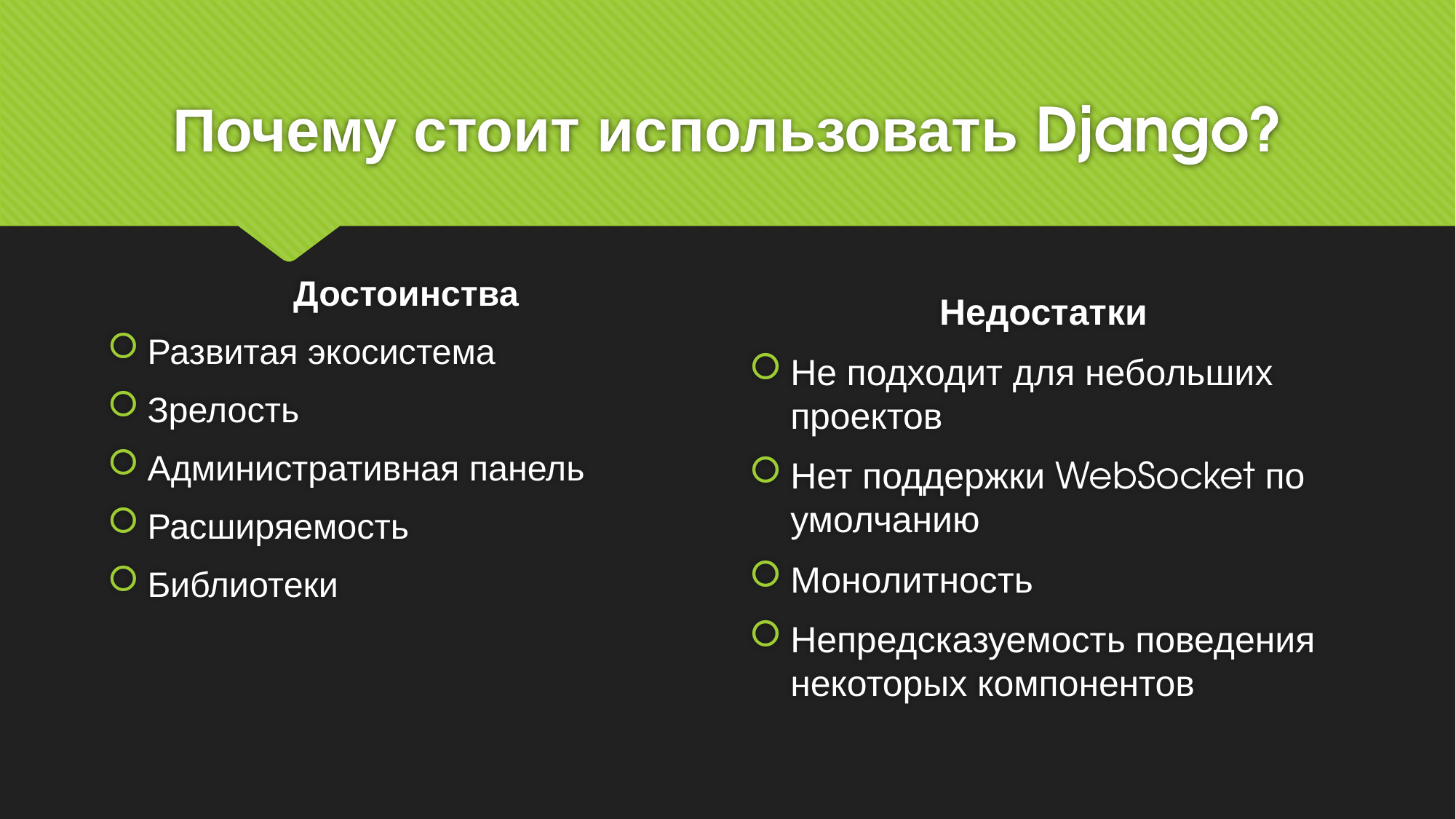

# Почему стоит использовать Django?
Достоинства
Развитая экосистема
Зрелость
Административная панель
Расширяемость
Библиотеки
Недостатки
Не подходит для небольших проектов
Нет поддержки WebSocket по умолчанию
Монолитность
Непредсказуемость поведения некоторых компонентов